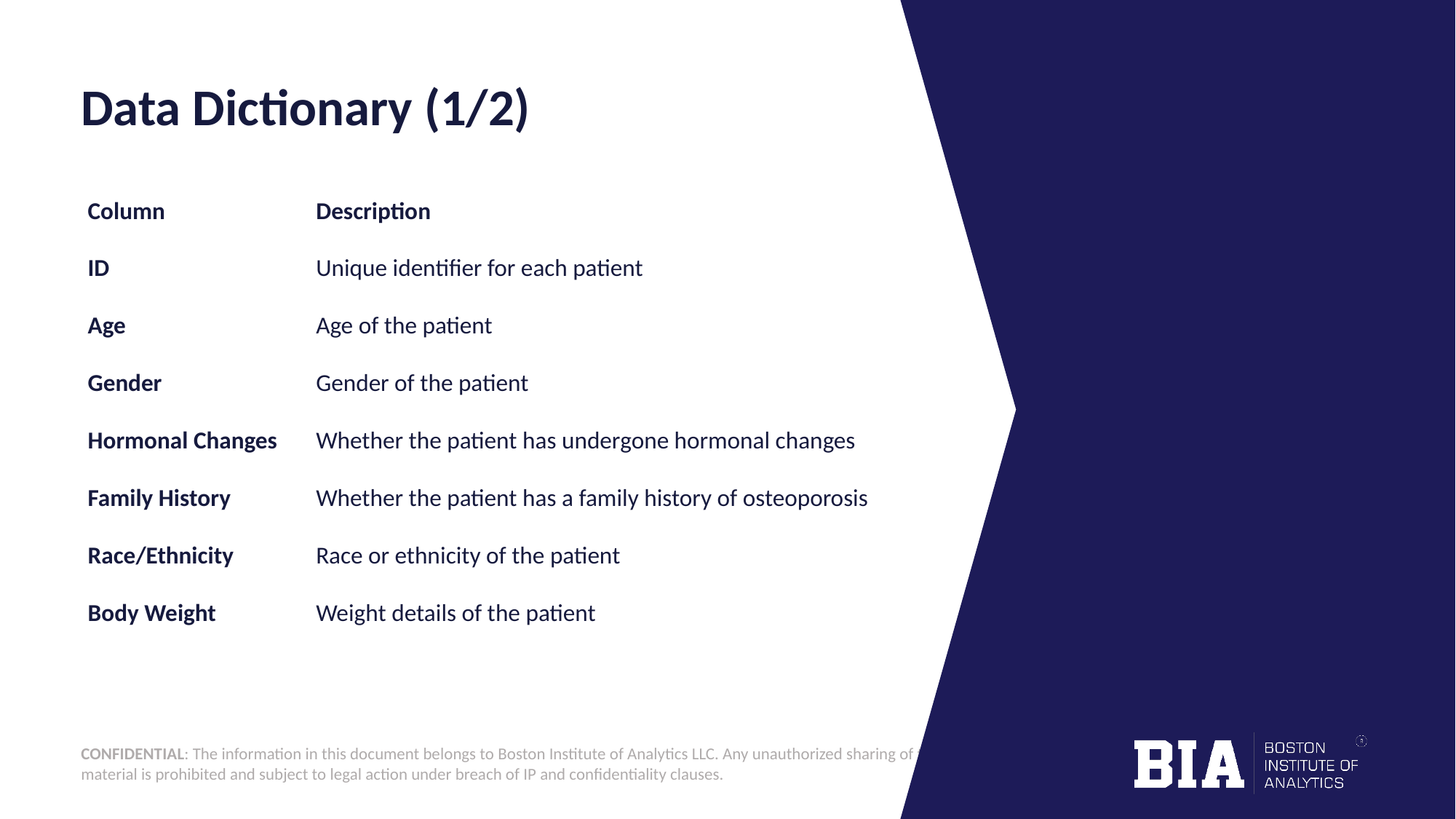

# Data Dictionary (1/2)
| Column | Description |
| --- | --- |
| ID | Unique identifier for each patient |
| Age | Age of the patient |
| Gender | Gender of the patient |
| Hormonal Changes | Whether the patient has undergone hormonal changes |
| Family History | Whether the patient has a family history of osteoporosis |
| Race/Ethnicity | Race or ethnicity of the patient |
| Body Weight | Weight details of the patient |